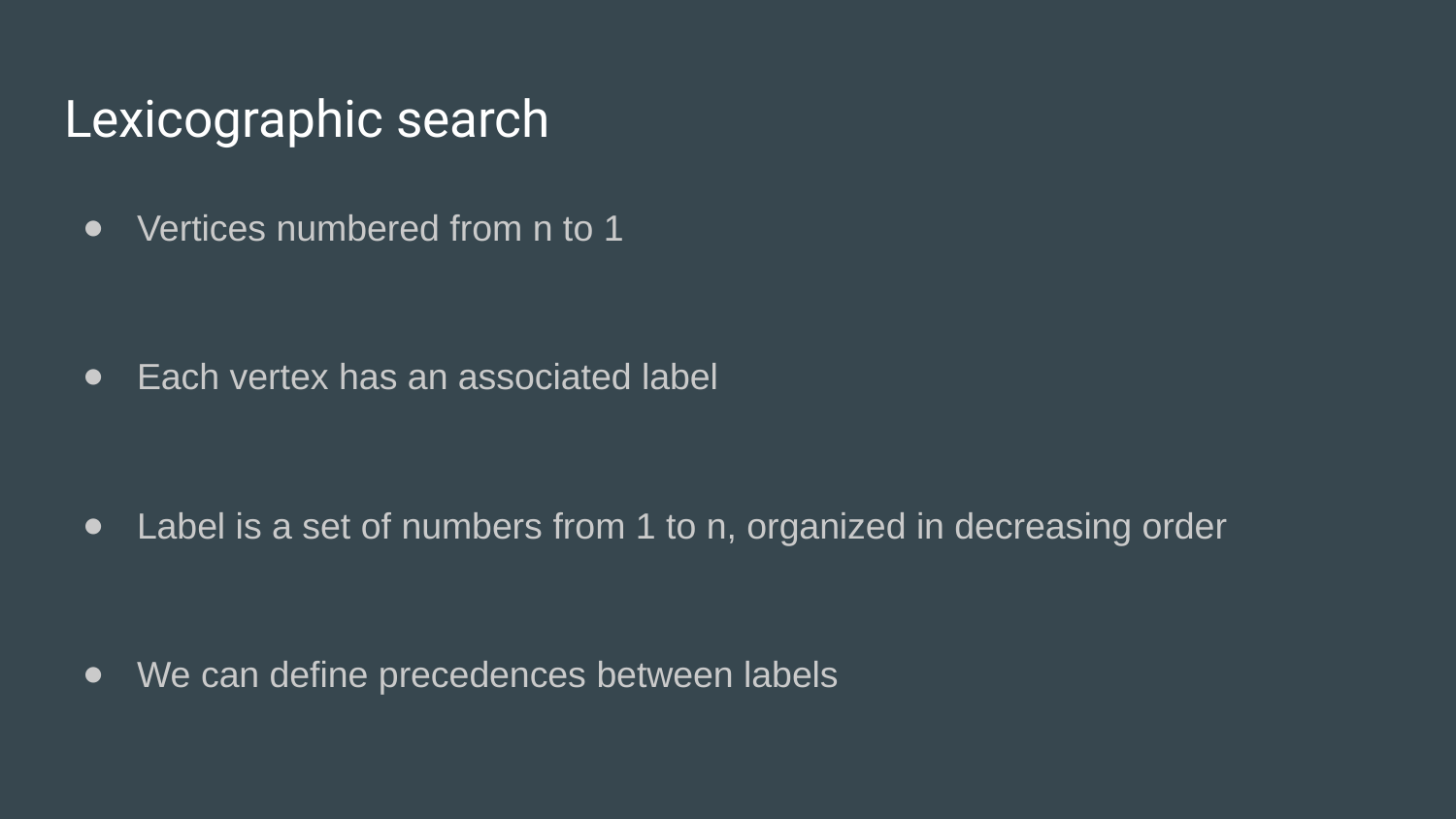

# Lexicographic search
Vertices numbered from n to 1

Each vertex has an associated label

Label is a set of numbers from 1 to n, organized in decreasing order

We can define precedences between labels